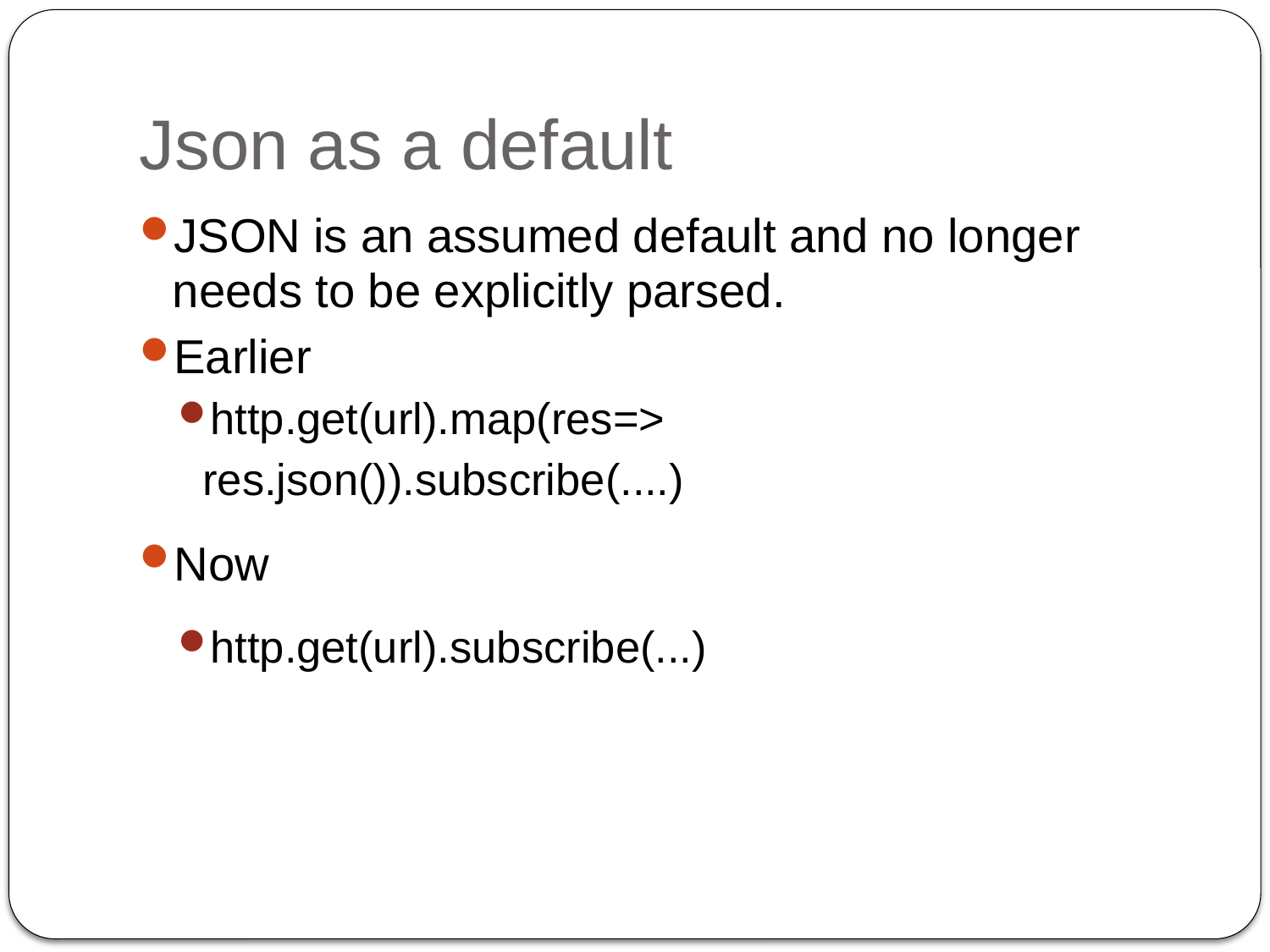

# Json as a default
JSON is an assumed default and no longer needs to be explicitly parsed.
Earlier
http.get(url).map(res=>
  res.json()).subscribe(....)
Now
http.get(url).subscribe(...)